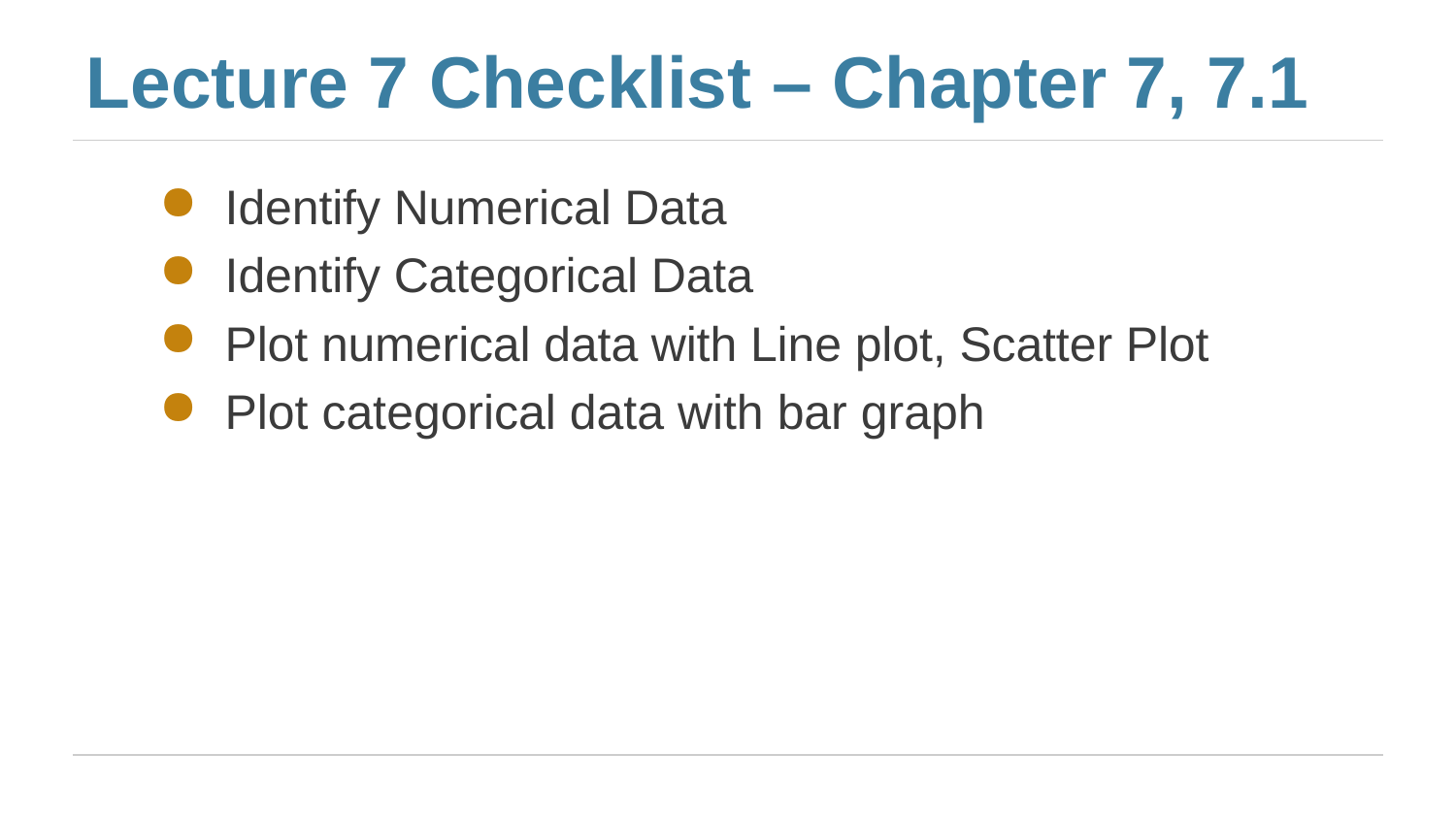

# Lecture 7 Checklist – Chapter 7, 7.1

Identify Numerical Data
Identify Categorical Data
Plot numerical data with Line plot, Scatter Plot
Plot categorical data with bar graph